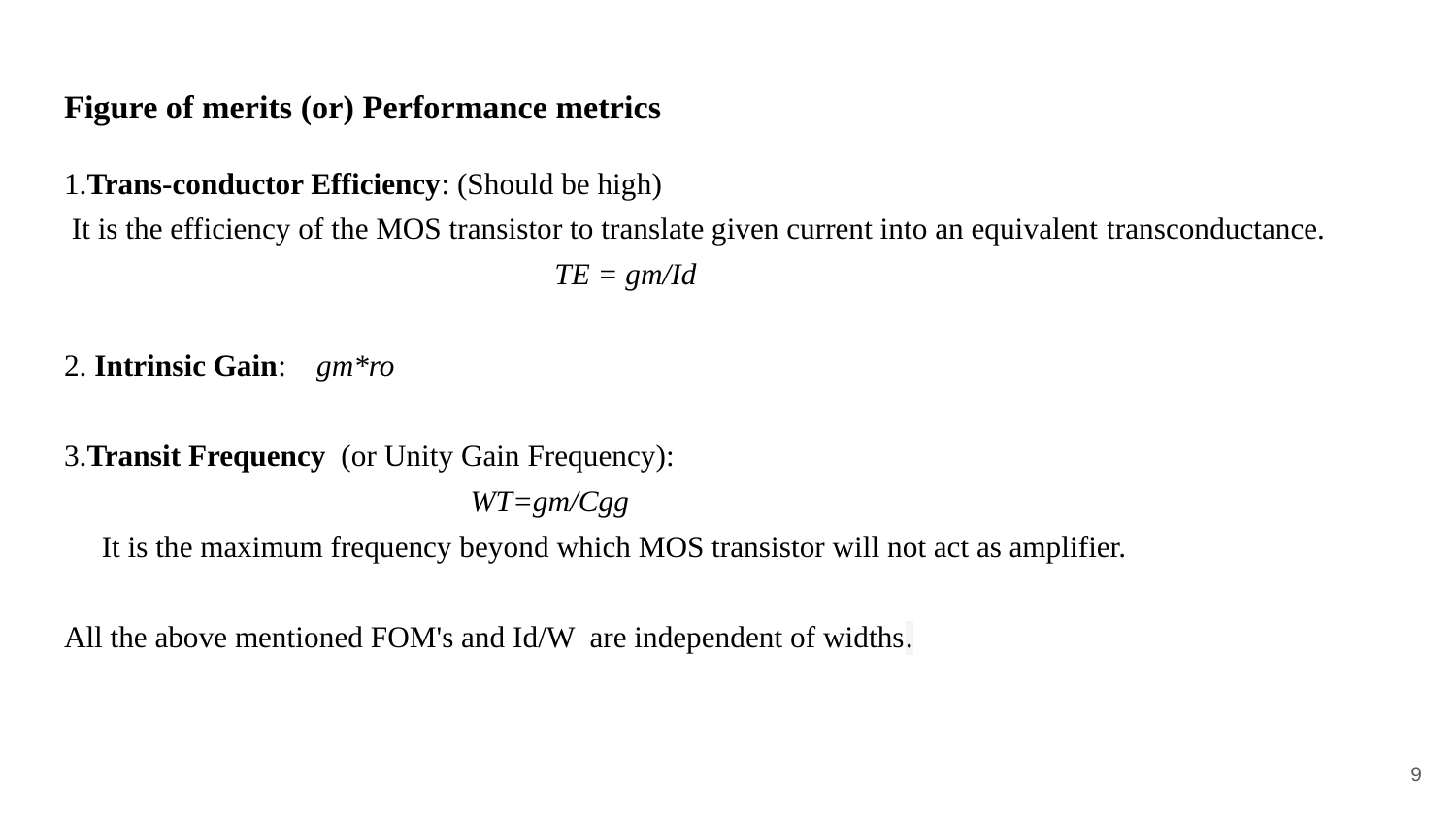

# Figure of merits (or) Performance metrics
1.Trans-conductor Efficiency: (Should be high)​
 It is the efficiency of the MOS transistor to translate given current into an equivalent​ transconductance.​
  	                                               TE = gm/Id​

2. Intrinsic Gain:    gm*ro​

3.Transit Frequency  (or Unity Gain Frequency):​
                                                      WT=gm/Cgg​
     It is the maximum frequency beyond which MOS transistor will not act as amplifier.
​
All the above mentioned FOM's and Id/W  are independent of widths.

9